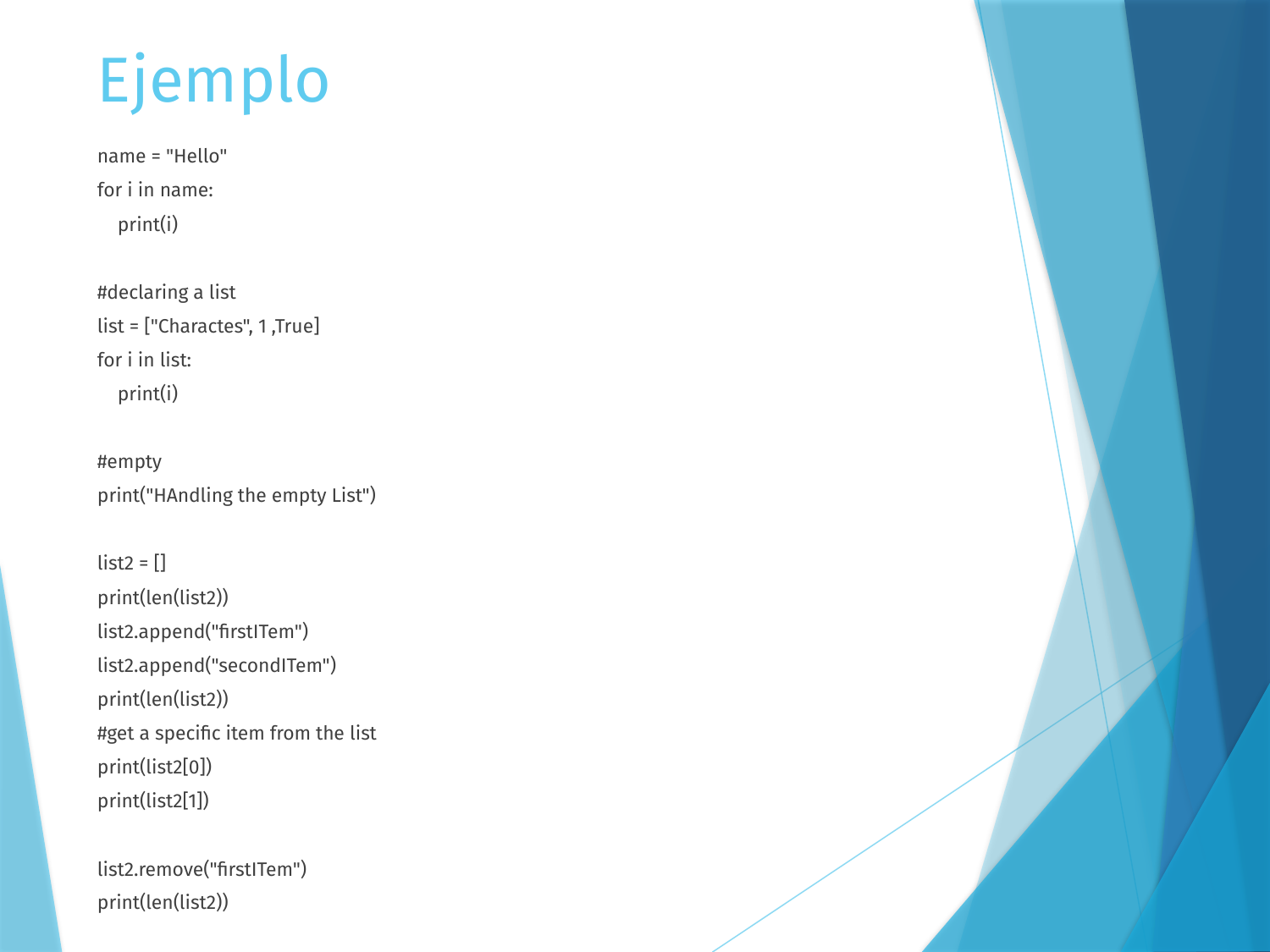

# Ejemplo
name = "Hello"
for i in name:
    print(i)

#declaring a list
list = ["Charactes", 1 ,True]
for i in list:
    print(i)

#empty
print("HAndling the empty List")

list2 = []
print(len(list2))
list2.append("firstITem")
list2.append("secondITem")
print(len(list2))
#get a specific item from the list
print(list2[0])
print(list2[1])

list2.remove("firstITem")
print(len(list2))